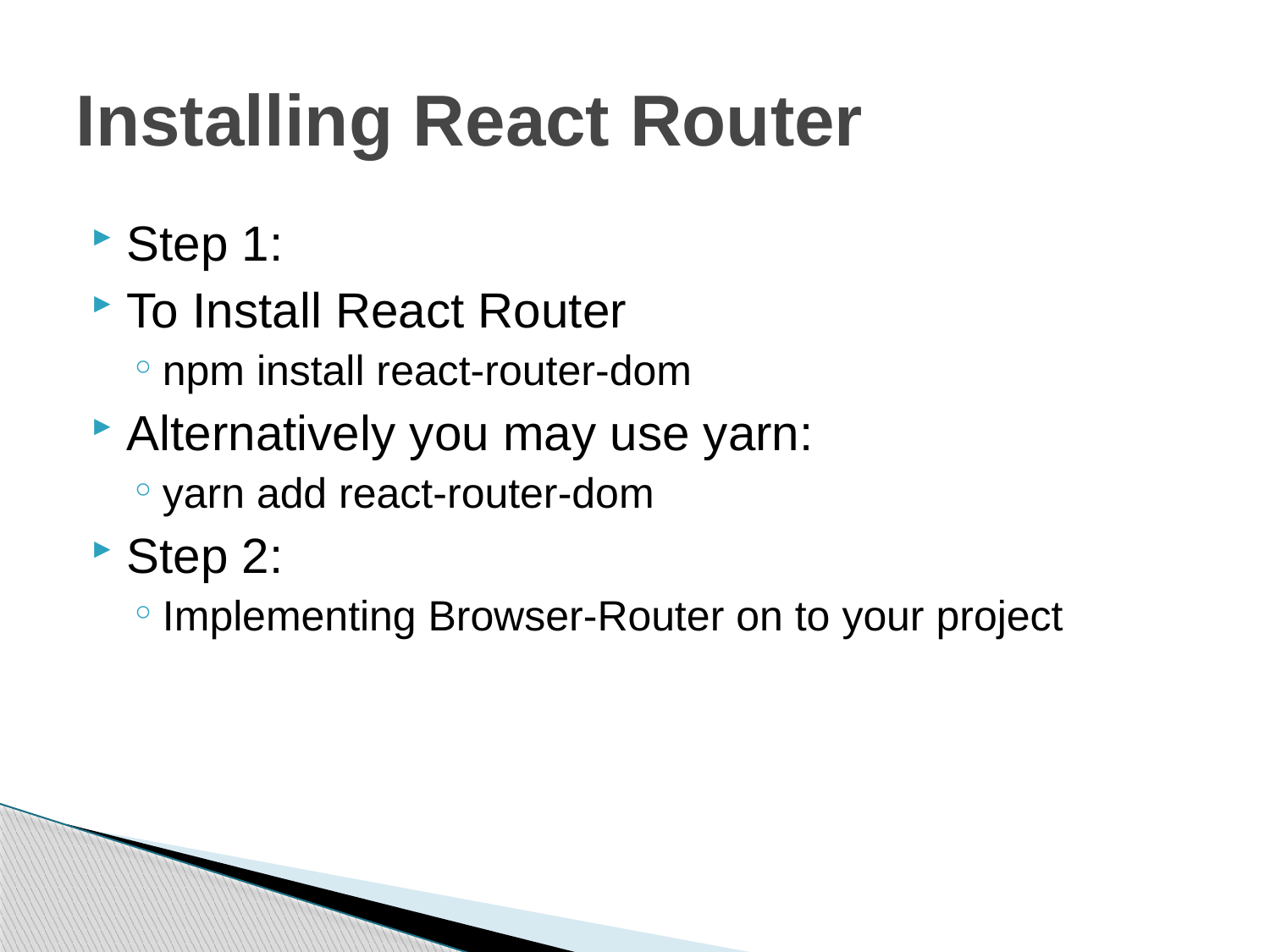

# Installing React Router
Step 1:
To Install React Router
npm install react-router-dom
Alternatively you may use yarn:
yarn add react-router-dom
Step 2:
Implementing Browser-Router on to your project